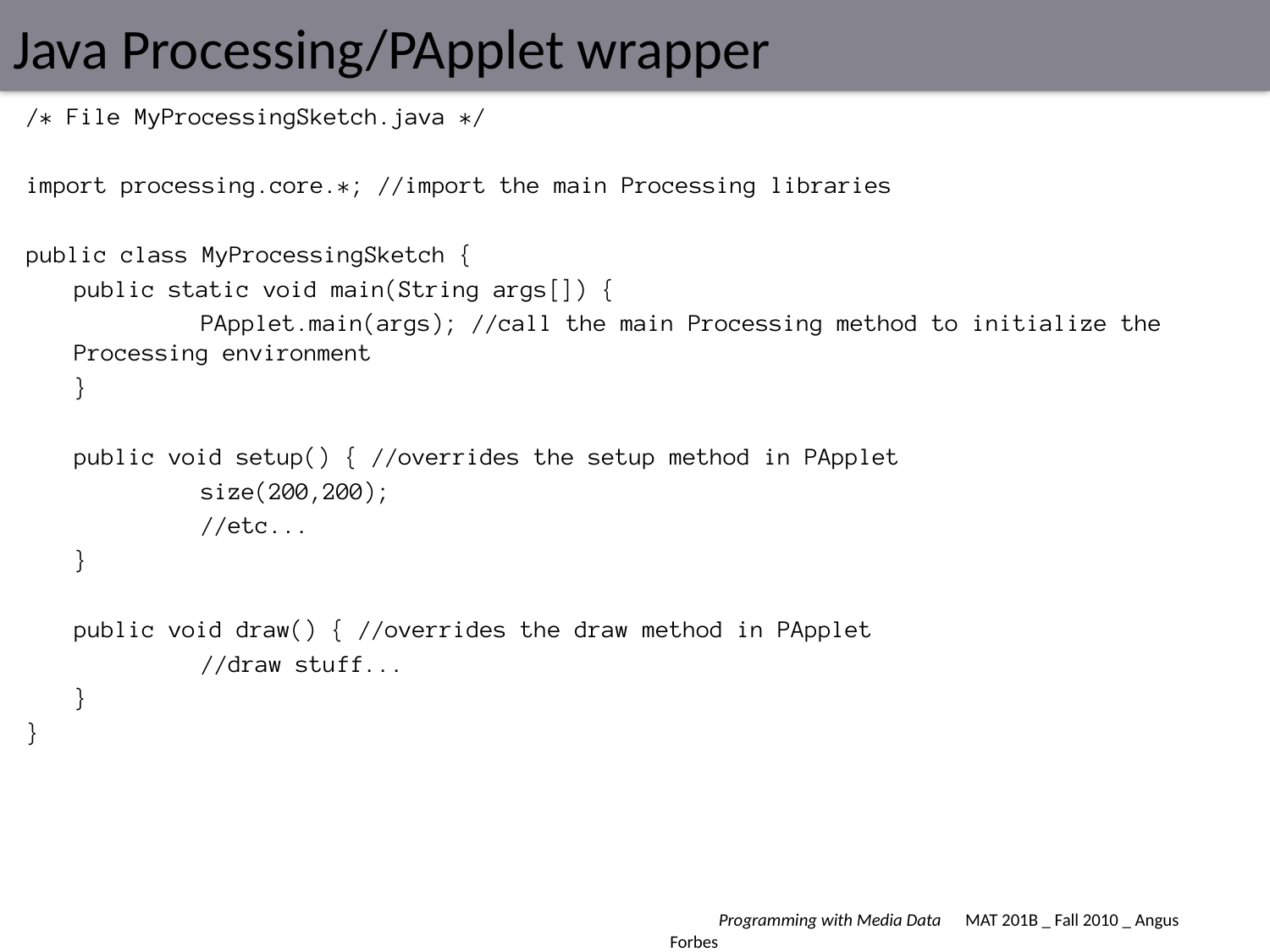

# Java Processing/PApplet wrapper
/* File MyProcessingSketch.java */

import processing.core.*; //import the main Processing libraries

public class MyProcessingSketch {
	public static void main(String args[]) {
		PApplet.main(args); //call the main Processing method to initialize the Processing environment
	}

	public void setup() { //overrides the setup method in PApplet
		size(200,200);
		//etc...
	}

	public void draw() { //overrides the draw method in PApplet
		//draw stuff...
	}
}